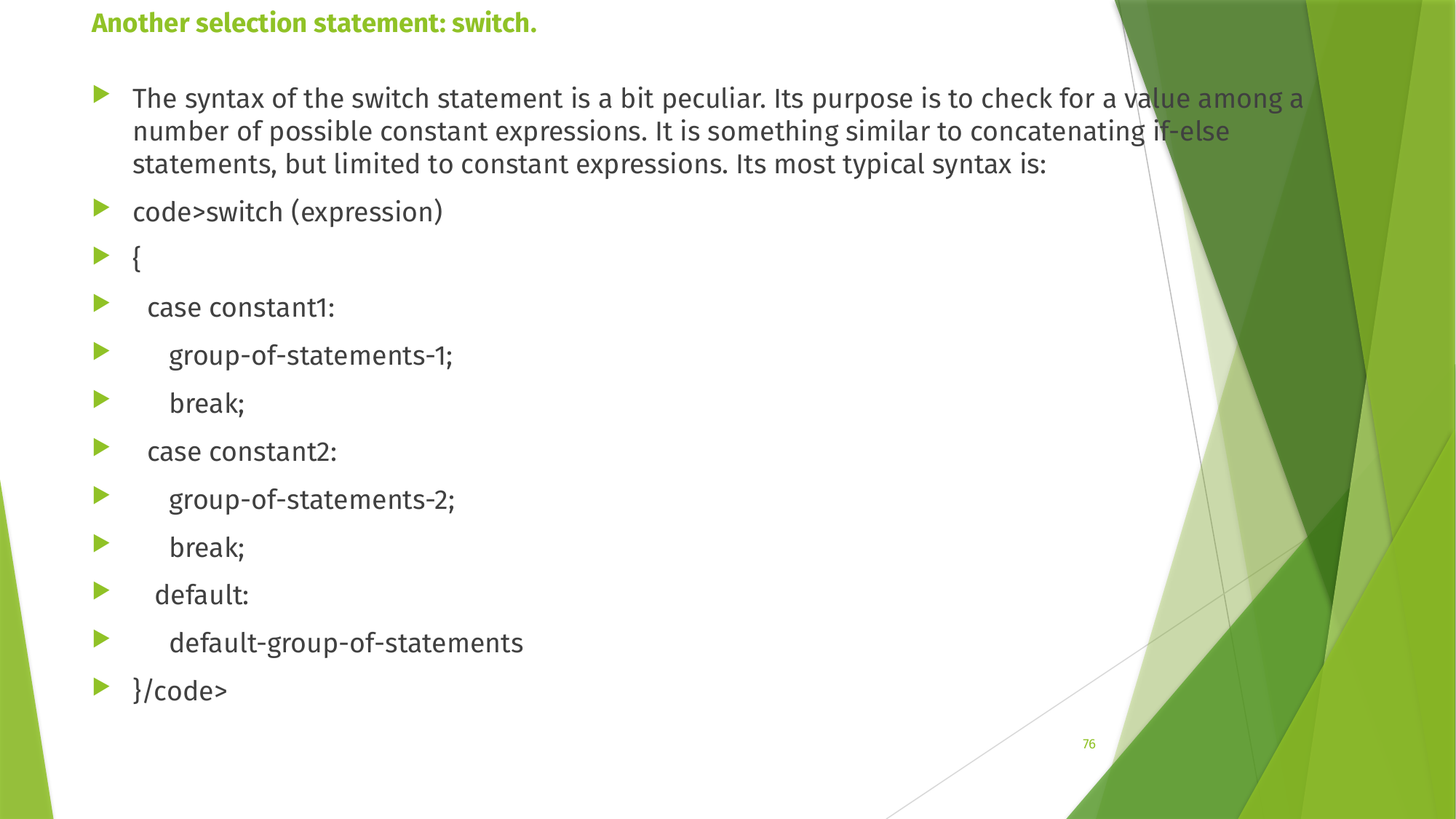

# Another selection statement: switch.
The syntax of the switch statement is a bit peculiar. Its purpose is to check for a value among a number of possible constant expressions. It is something similar to concatenating if-else statements, but limited to constant expressions. Its most typical syntax is:
code>switch (expression)
{
  case constant1:
     group-of-statements-1;
     break;
  case constant2:
     group-of-statements-2;
     break;
   default:
     default-group-of-statements
}/code>

76